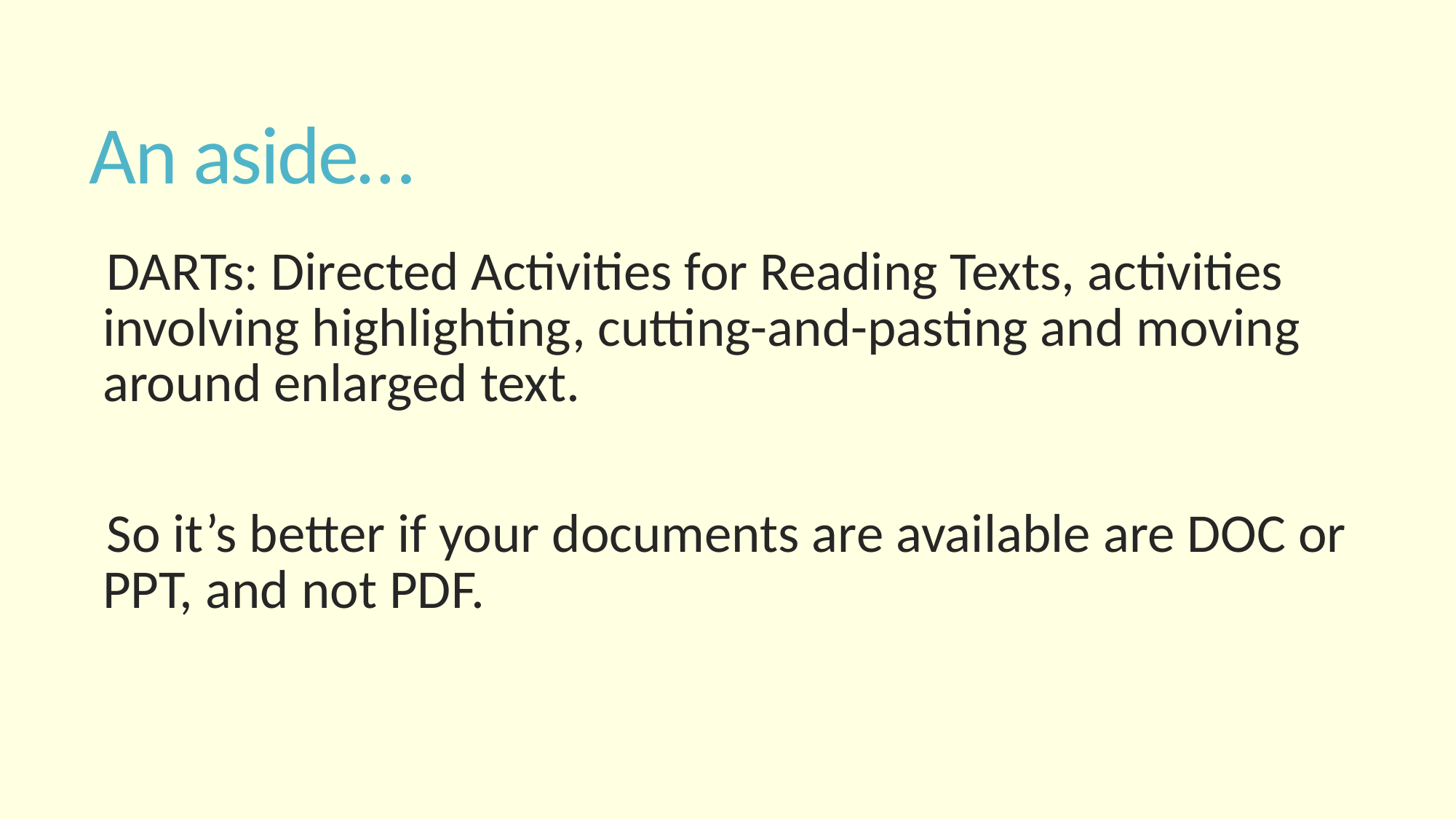

# An aside…
DARTs: Directed Activities for Reading Texts, activities involving highlighting, cutting-and-pasting and moving around enlarged text.

So it’s better if your documents are available are DOC or PPT, and not PDF.